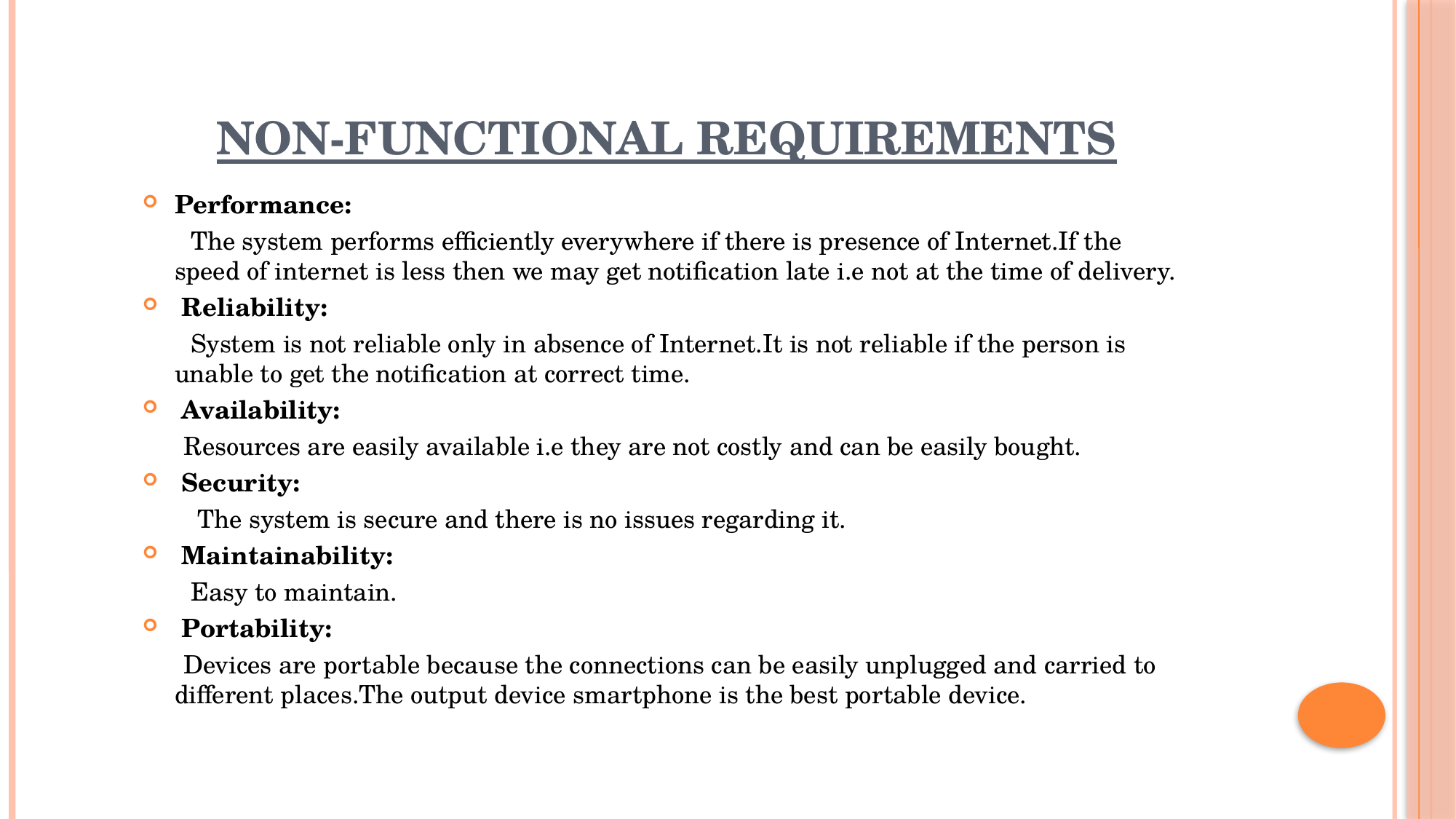

# Non-Functional Requirements
Performance:
       The system performs efficiently everywhere if there is presence of Internet.If the speed of internet is less then we may get notification late i.e not at the time of delivery.
 Reliability:
       System is not reliable only in absence of Internet.It is not reliable if the person is unable to get the notification at correct time.
 Availability:
      Resources are easily available i.e they are not costly and can be easily bought.
 Security:
        The system is secure and there is no issues regarding it.
 Maintainability:
       Easy to maintain.
 Portability:
      Devices are portable because the connections can be easily unplugged and carried to different places.The output device smartphone is the best portable device.